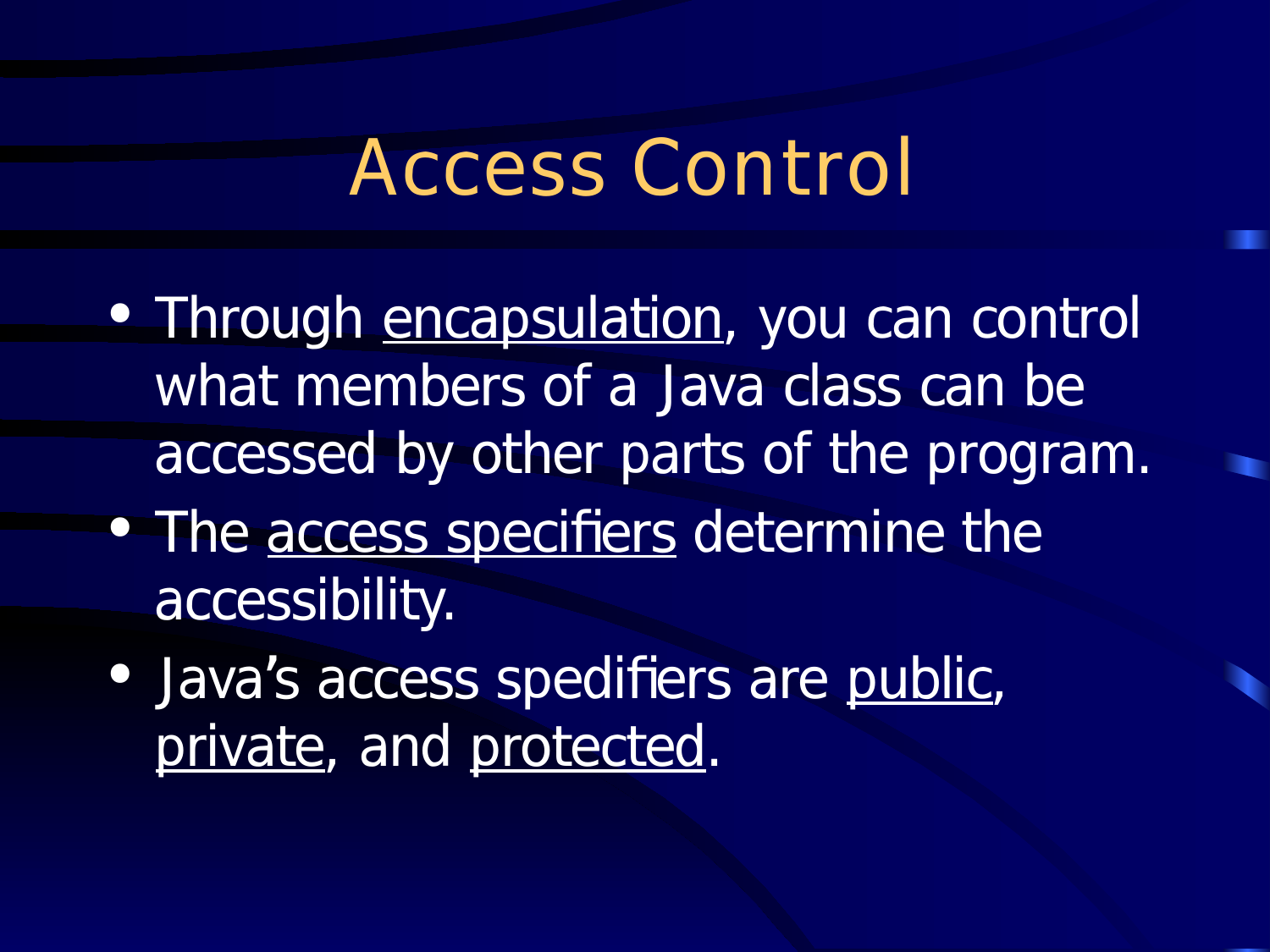

# Access Control
Through encapsulation, you can control what members of a Java class can be accessed by other parts of the program.
The access specifiers determine the accessibility.
Java’s access spedifiers are public, private, and protected.